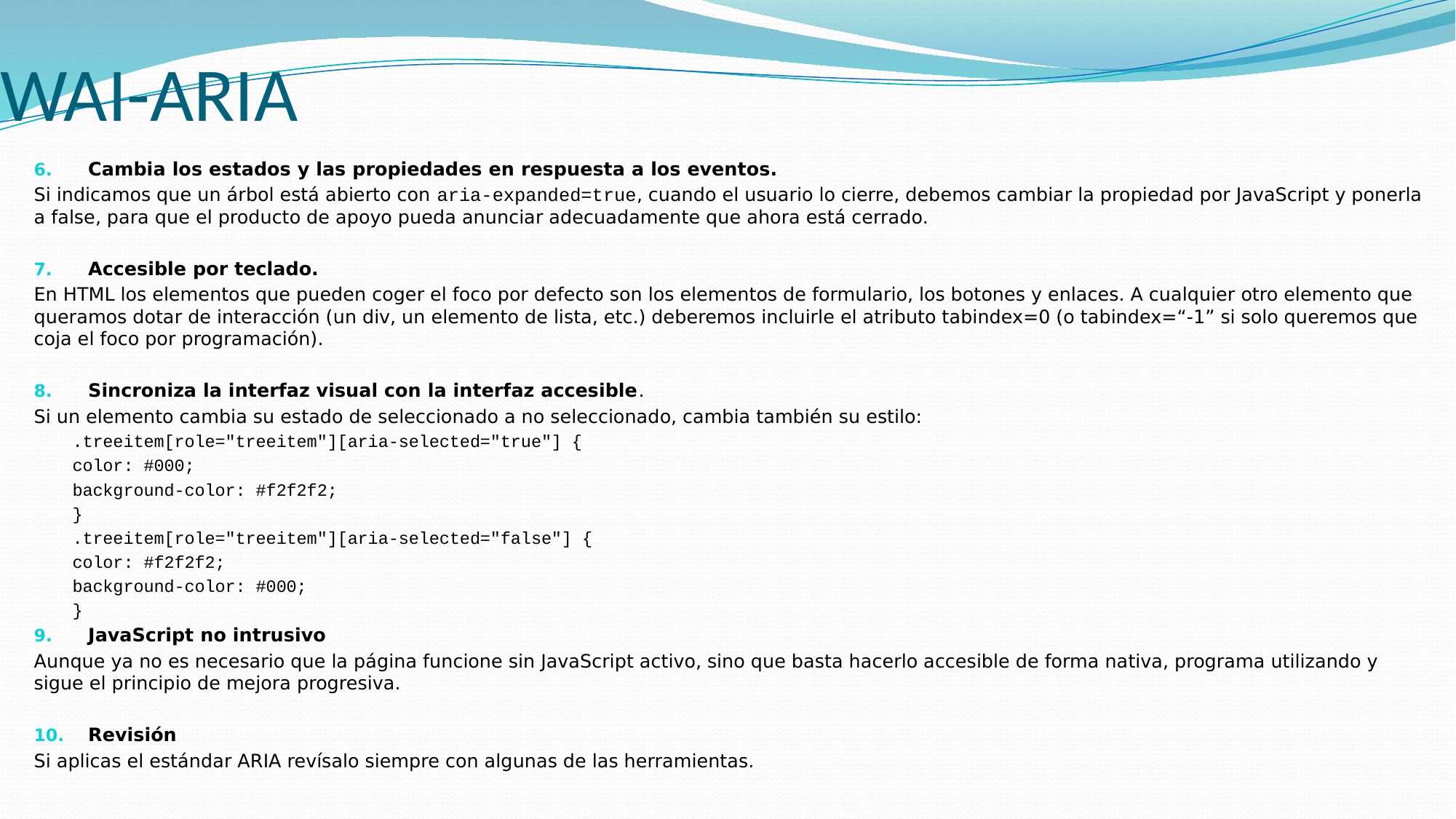

# WAI-ARIA
Cambia los estados y las propiedades en respuesta a los eventos.
Si indicamos que un árbol está abierto con aria-expanded=true, cuando el usuario lo cierre, debemos cambiar la propiedad por JavaScript y ponerla a false, para que el producto de apoyo pueda anunciar adecuadamente que ahora está cerrado.

Accesible por teclado.
En HTML los elementos que pueden coger el foco por defecto son los elementos de formulario, los botones y enlaces. A cualquier otro elemento que queramos dotar de interacción (un div, un elemento de lista, etc.) deberemos incluirle el atributo tabindex=0 (o tabindex=“-1” si solo queremos que coja el foco por programación).

Sincroniza la interfaz visual con la interfaz accesible.
Si un elemento cambia su estado de seleccionado a no seleccionado, cambia también su estilo:
.treeitem[role="treeitem"][aria-selected="true"] {
	color: #000;
	background-color: #f2f2f2;
}
.treeitem[role="treeitem"][aria-selected="false"] {
	color: #f2f2f2;
	background-color: #000;
}
JavaScript no intrusivo
Aunque ya no es necesario que la página funcione sin JavaScript activo, sino que basta hacerlo accesible de forma nativa, programa utilizando y sigue el principio de mejora progresiva.

Revisión
Si aplicas el estándar ARIA revísalo siempre con algunas de las herramientas.